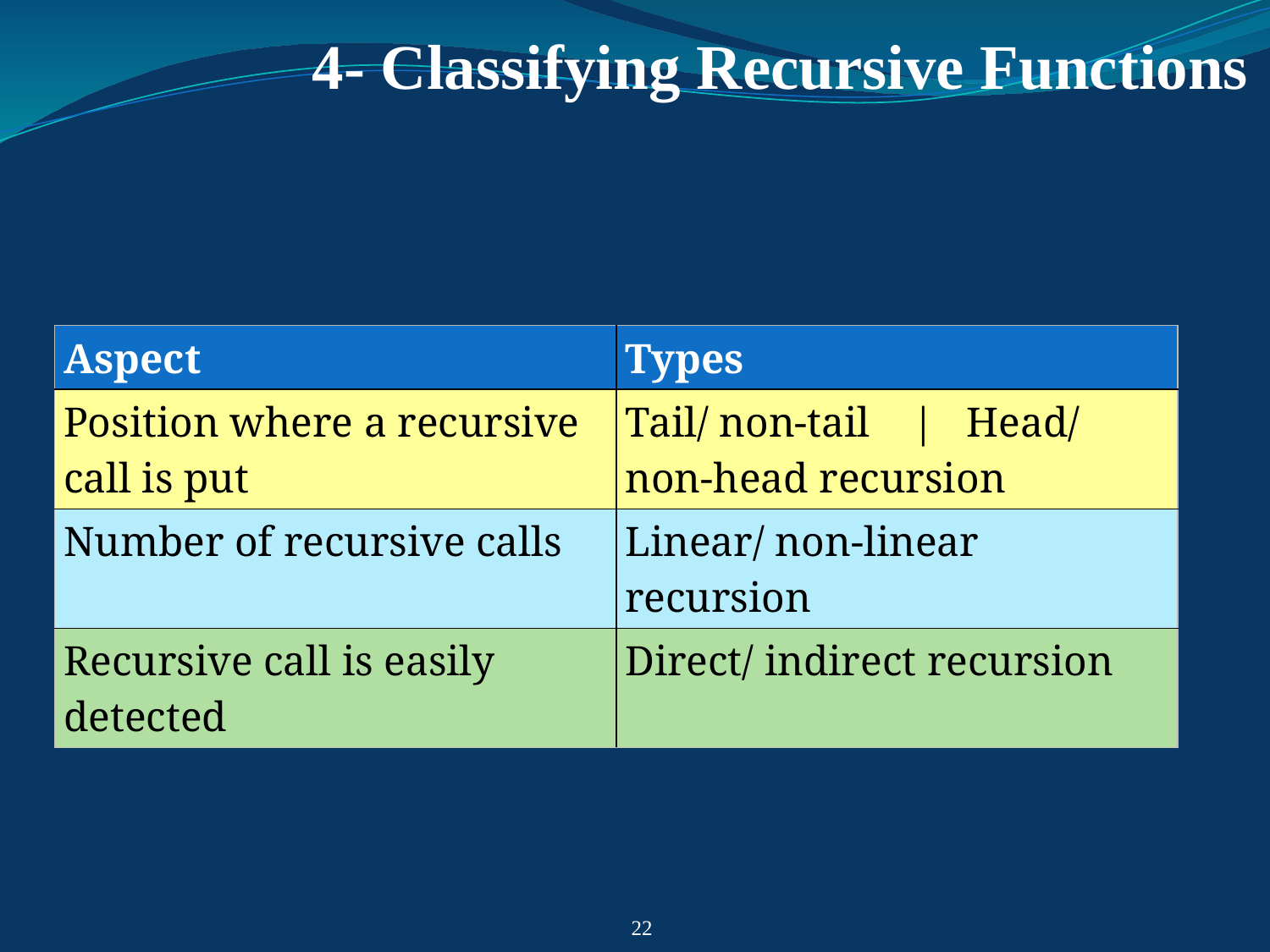

# 4- Classifying Recursive Functions
| Aspect | Types |
| --- | --- |
| Position where a recursive call is put | Tail/ non-tail | Head/ non-head recursion |
| Number of recursive calls | Linear/ non-linear recursion |
| Recursive call is easily detected | Direct/ indirect recursion |
22